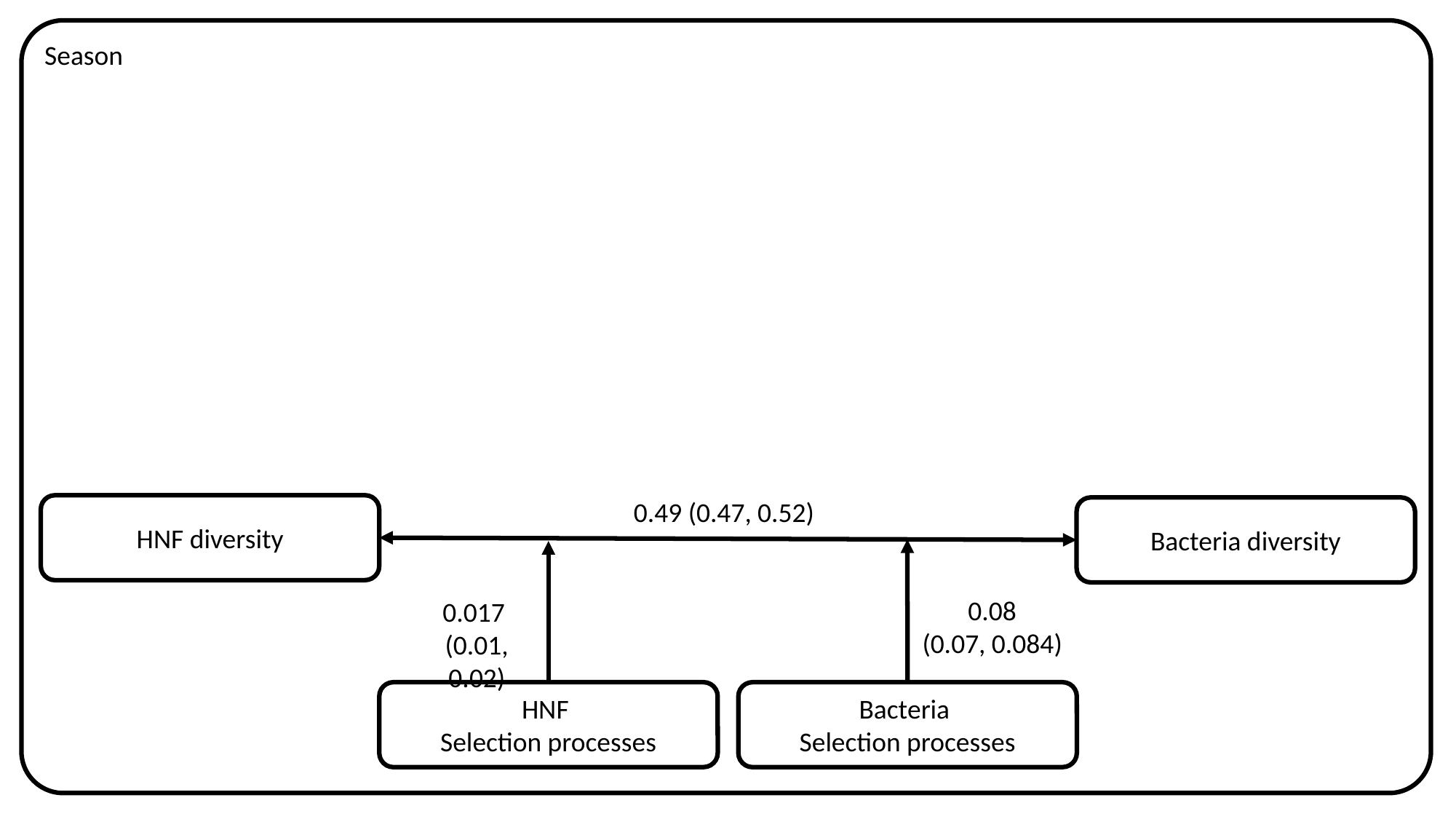

Season
0.49 (0.47, 0.52)
HNF diversity
Bacteria diversity
0.08
(0.07, 0.084)
0.017
(0.01, 0.02)
HNF
Selection processes
Bacteria
Selection processes